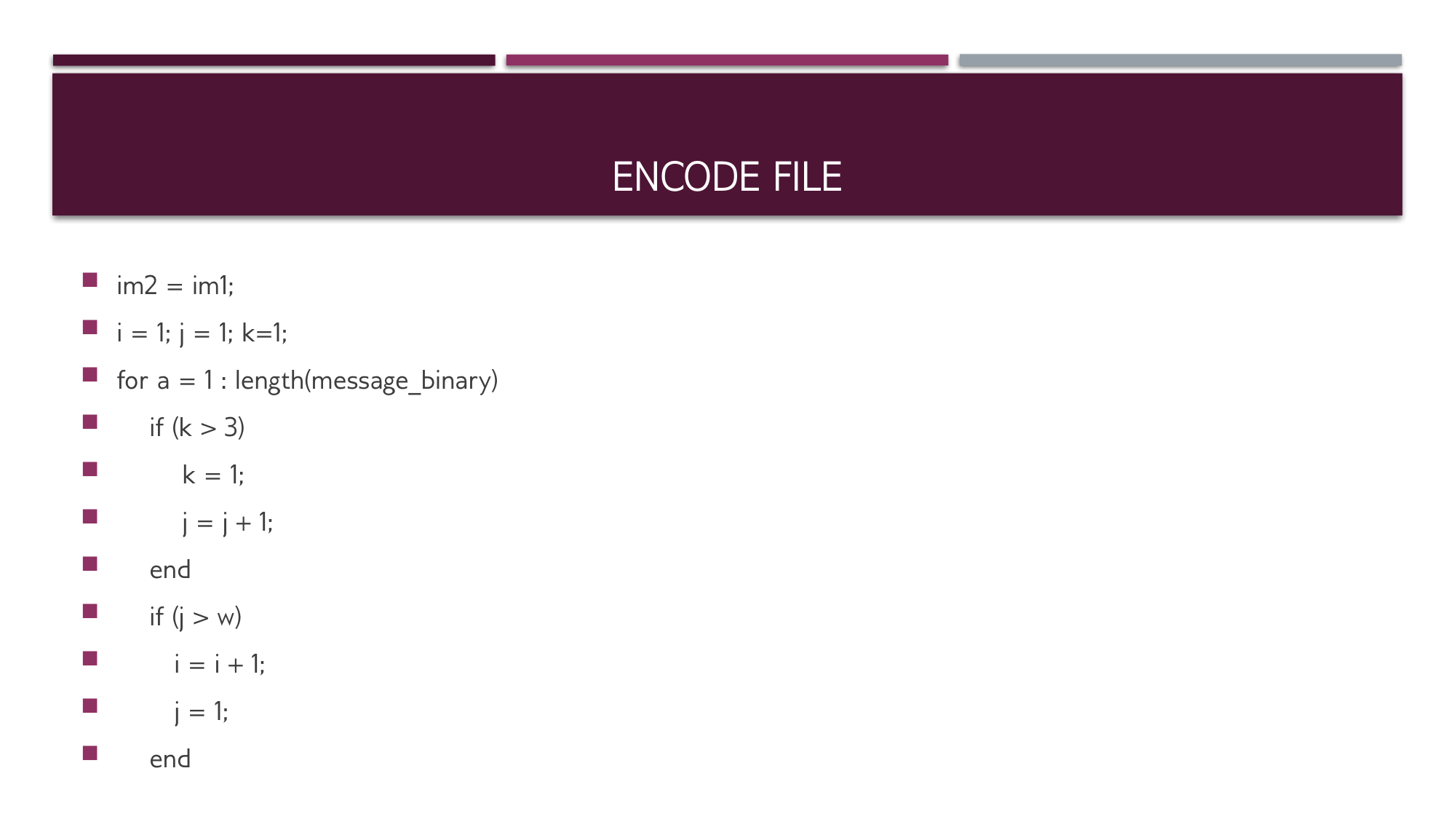

# Encode File
im2 = im1;
i = 1; j = 1; k=1;
for a = 1 : length(message_binary)
    if (k > 3)
        k = 1;
        j = j + 1;
    end
    if (j > w)
       i = i + 1;
       j = 1;
    end